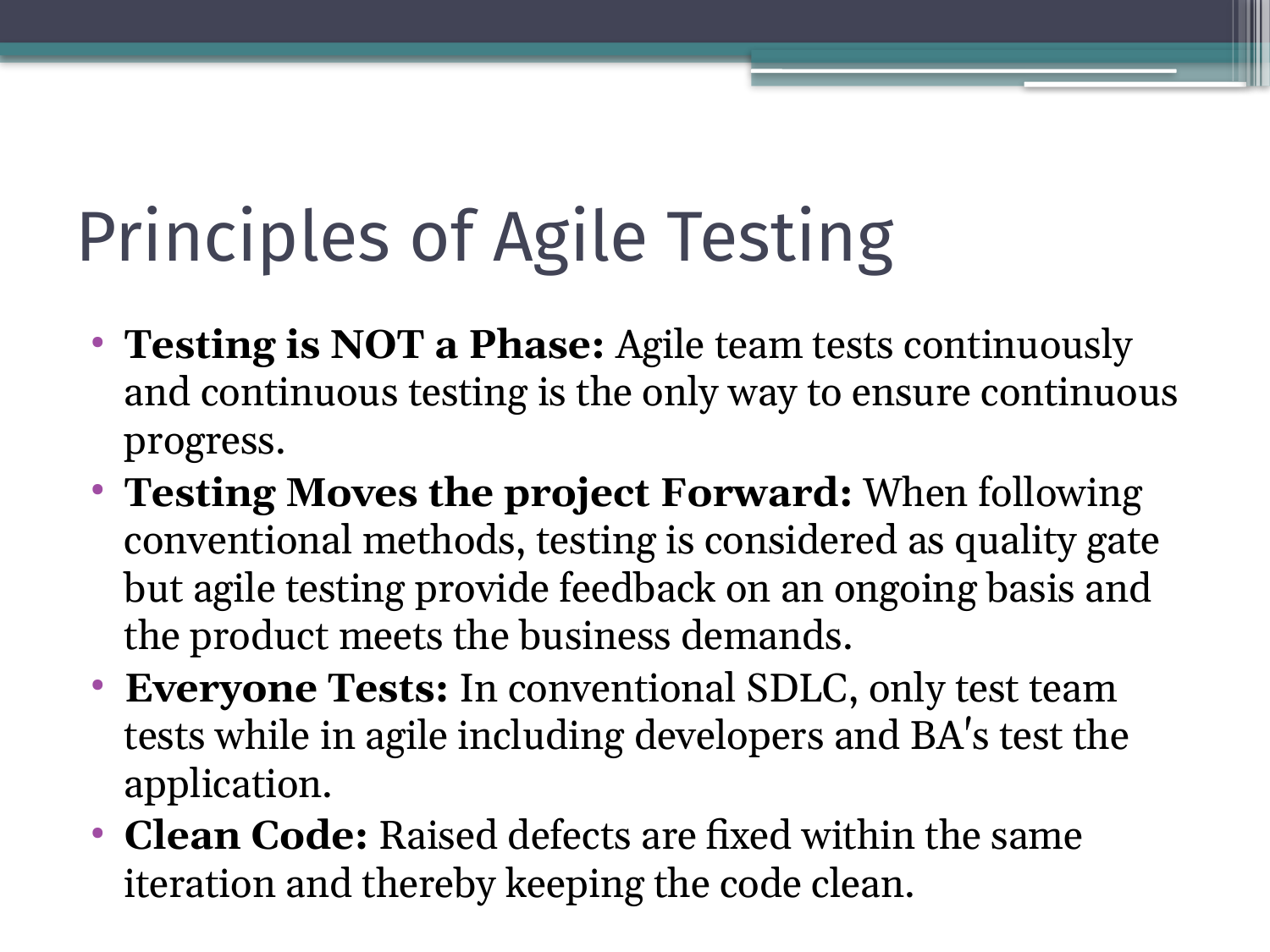

# Principles of Agile Testing
Testing is NOT a Phase: Agile team tests continuously and continuous testing is the only way to ensure continuous progress.
Testing Moves the project Forward: When following conventional methods, testing is considered as quality gate but agile testing provide feedback on an ongoing basis and the product meets the business demands.
Everyone Tests: In conventional SDLC, only test team tests while in agile including developers and BA's test the application.
Clean Code: Raised defects are fixed within the same iteration and thereby keeping the code clean.